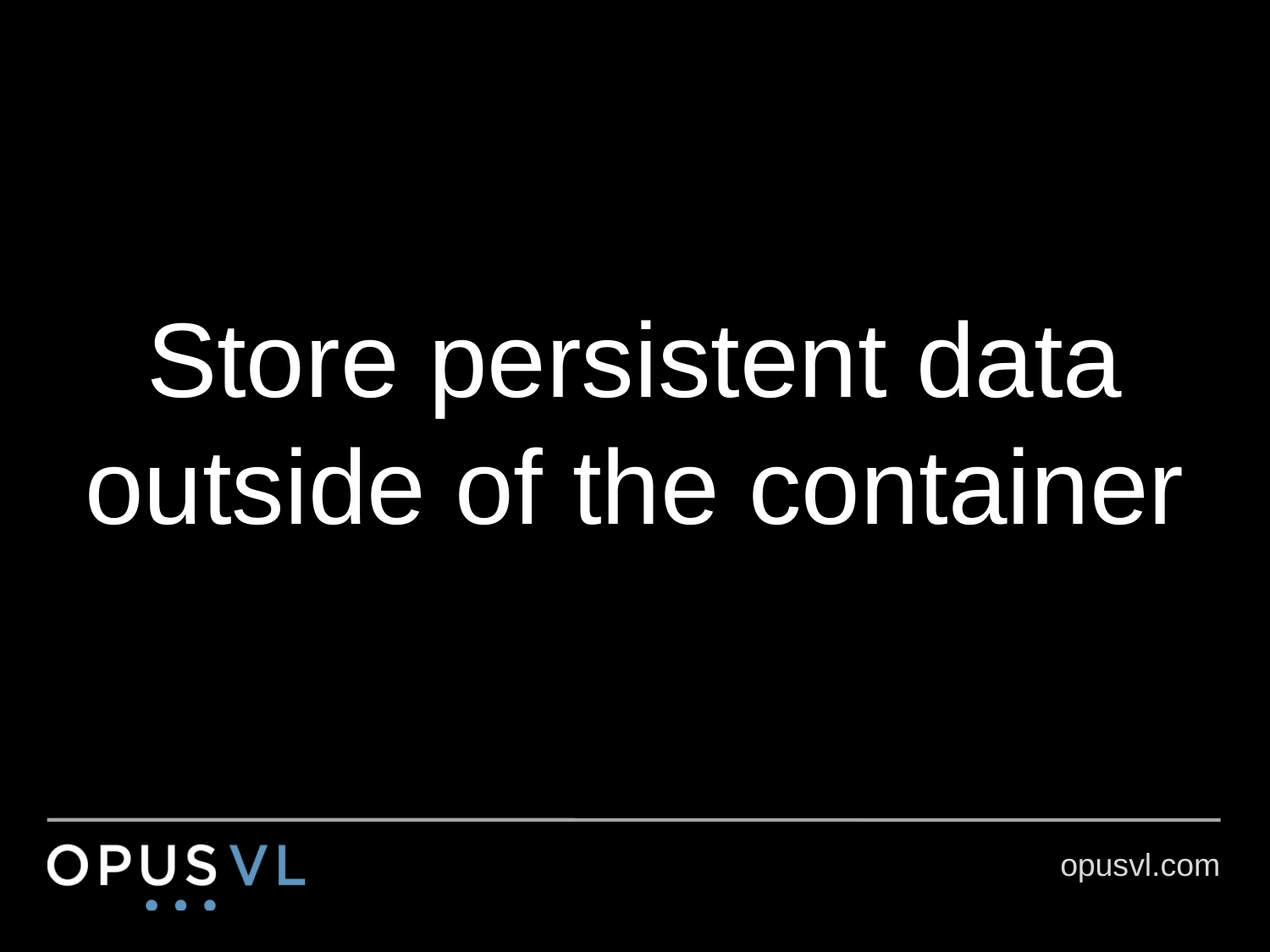

# Store persistent data outside of the container